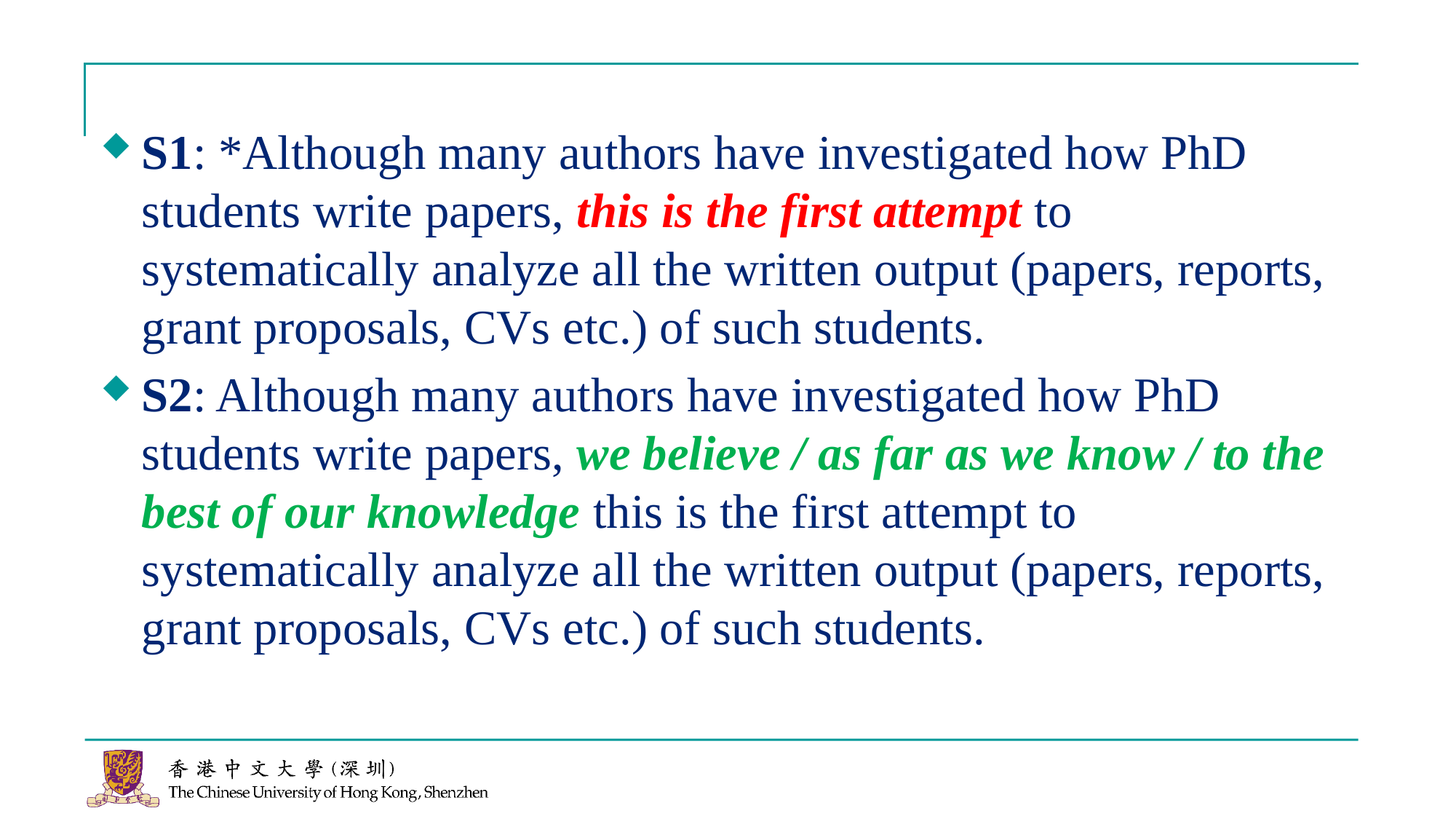

S1: *Although many authors have investigated how PhD students write papers, this is the first attempt to systematically analyze all the written output (papers, reports, grant proposals, CVs etc.) of such students.
S2: Although many authors have investigated how PhD students write papers, we believe / as far as we know / to the best of our knowledge this is the first attempt to systematically analyze all the written output (papers, reports, grant proposals, CVs etc.) of such students.